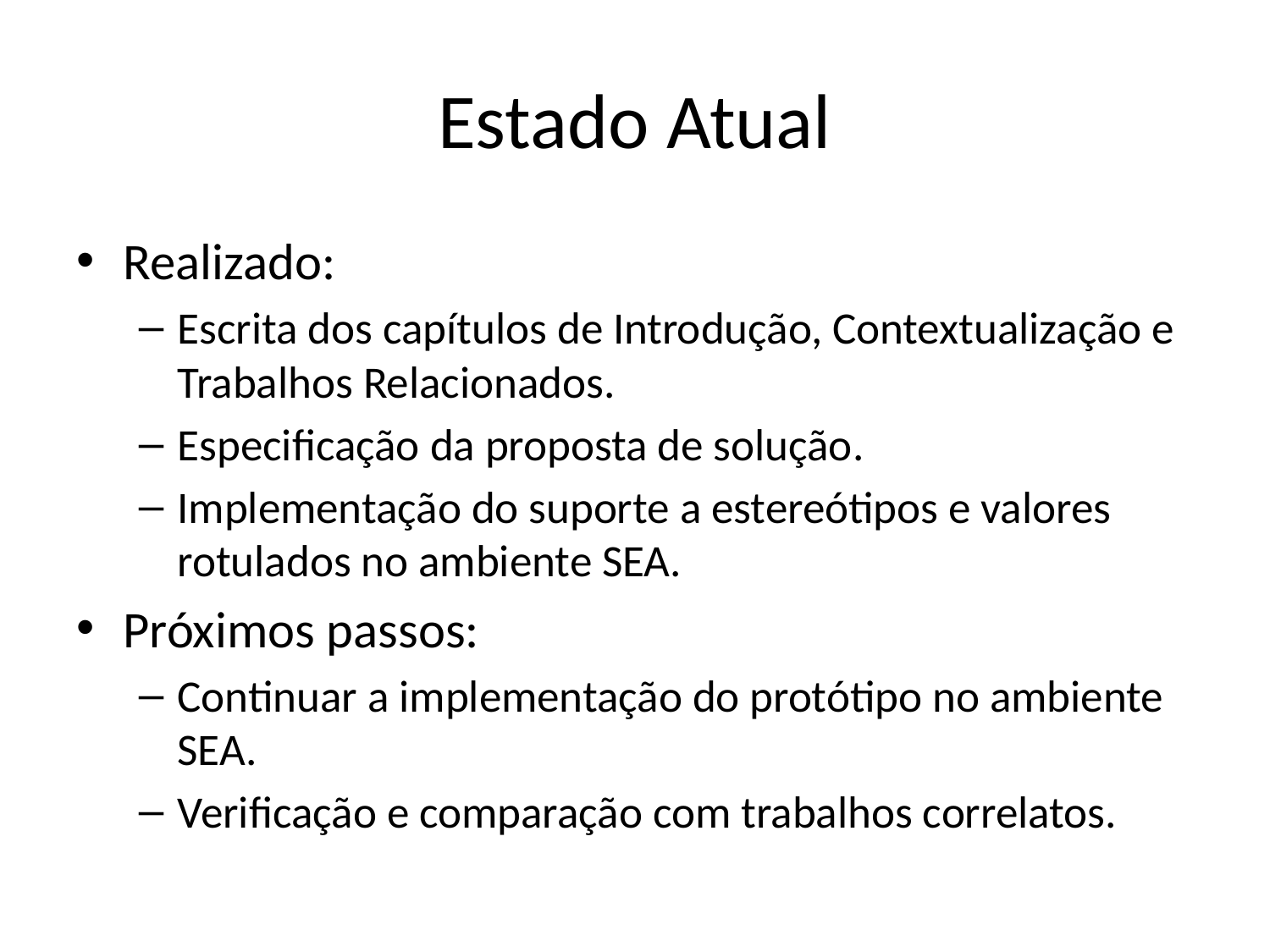

# Estado Atual
Realizado:
Escrita dos capítulos de Introdução, Contextualização e Trabalhos Relacionados.
Especificação da proposta de solução.
Implementação do suporte a estereótipos e valores rotulados no ambiente SEA.
Próximos passos:
Continuar a implementação do protótipo no ambiente SEA.
Verificação e comparação com trabalhos correlatos.